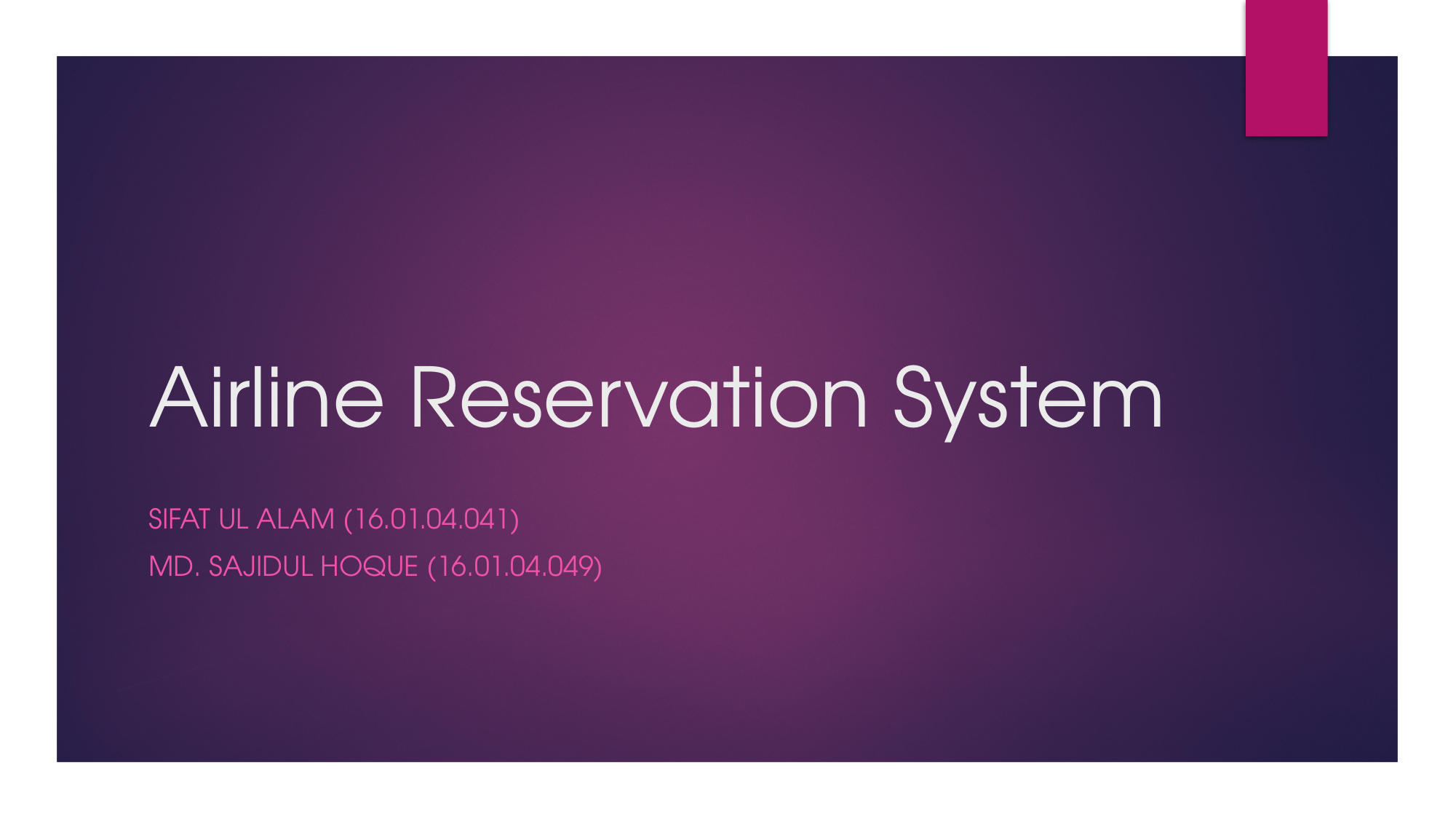

# Airline Reservation System
Sifat Ul Alam (16.01.04.041)
Md. Sajidul Hoque (16.01.04.049)